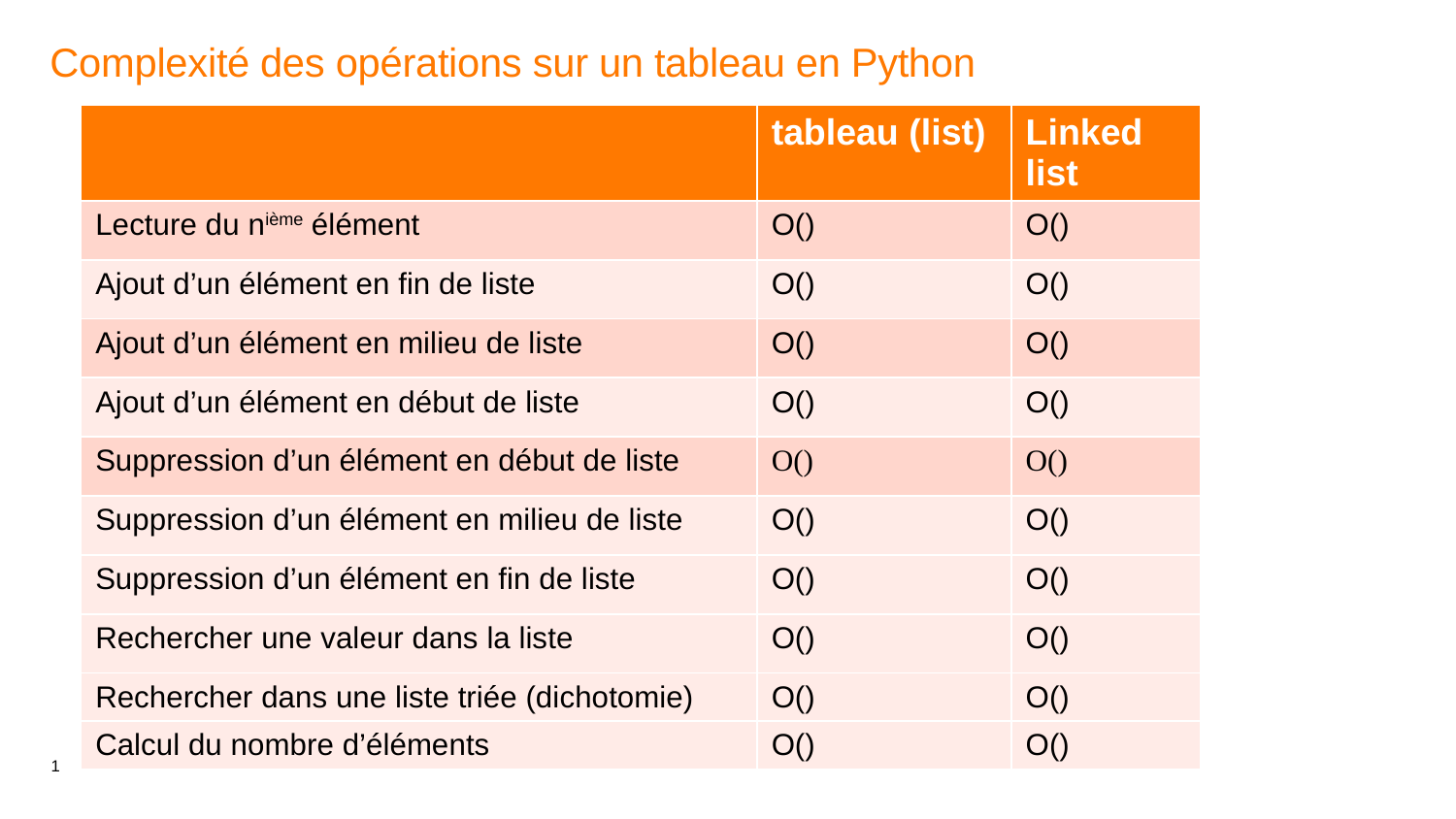

Complexité des opérations sur un tableau en Python
|  | tableau (list) | Linked list |
| --- | --- | --- |
| Lecture du nième élément | O() | O() |
| Ajout d’un élément en fin de liste | O() | O() |
| Ajout d’un élément en milieu de liste | O() | O() |
| Ajout d’un élément en début de liste | O() | O() |
| Suppression d’un élément en début de liste | O() | O() |
| Suppression d’un élément en milieu de liste | O() | O() |
| Suppression d’un élément en fin de liste | O() | O() |
| Rechercher une valeur dans la liste | O() | O() |
| Rechercher dans une liste triée (dichotomie) | O() | O() |
| Calcul du nombre d’éléments | O() | O() |